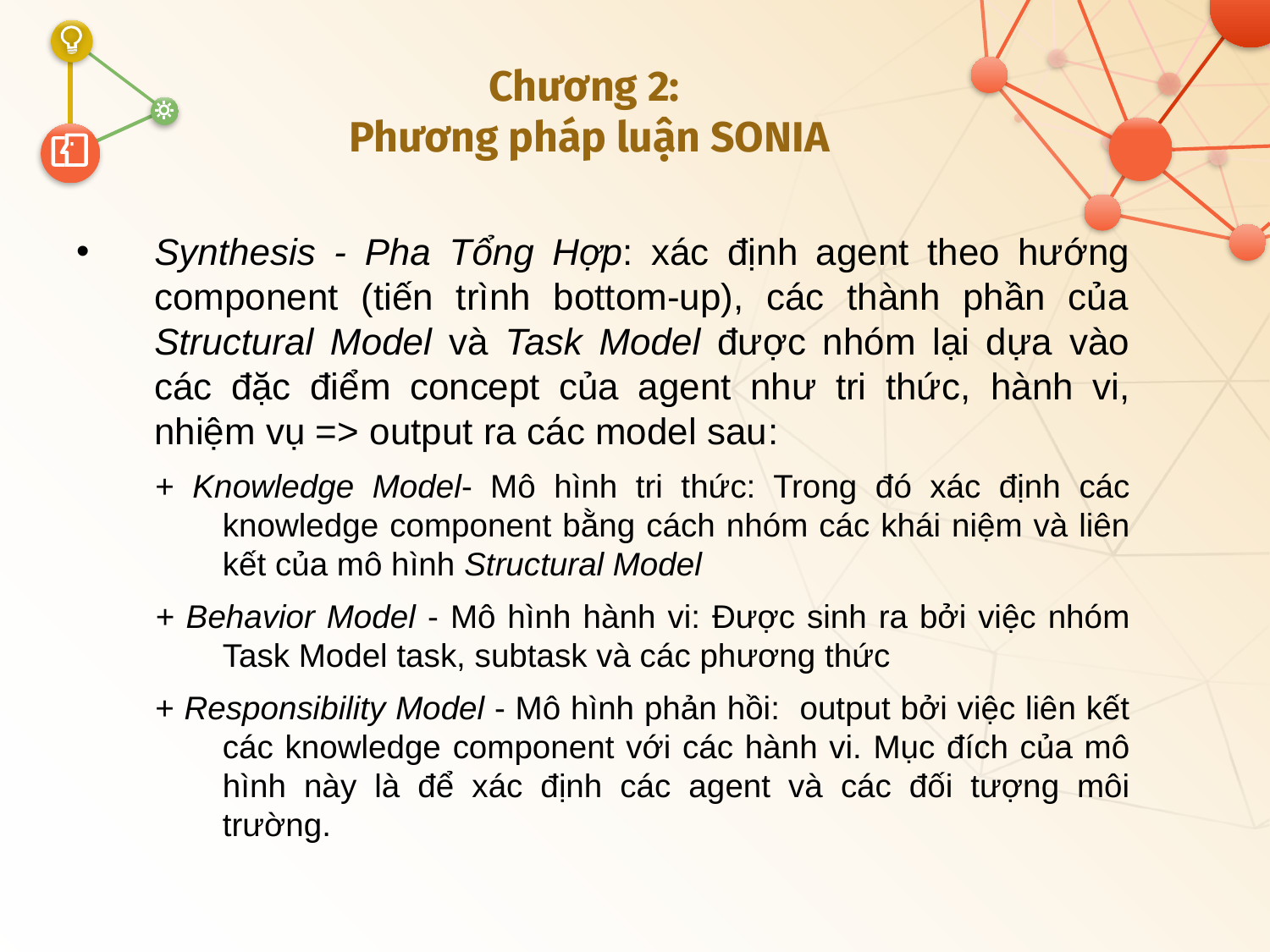

# Chương 2: Phương pháp luận SONIA
Synthesis - Pha Tổng Hợp: xác định agent theo hướng component (tiến trình bottom-up), các thành phần của Structural Model và Task Model được nhóm lại dựa vào các đặc điểm concept của agent như tri thức, hành vi, nhiệm vụ => output ra các model sau:
+ Knowledge Model- Mô hình tri thức: Trong đó xác định các knowledge component bằng cách nhóm các khái niệm và liên kết của mô hình Structural Model
+ Behavior Model - Mô hình hành vi: Được sinh ra bởi việc nhóm Task Model task, subtask và các phương thức
+ Responsibility Model - Mô hình phản hồi:  output bởi việc liên kết các knowledge component với các hành vi. Mục đích của mô hình này là để xác định các agent và các đối tượng môi trường.